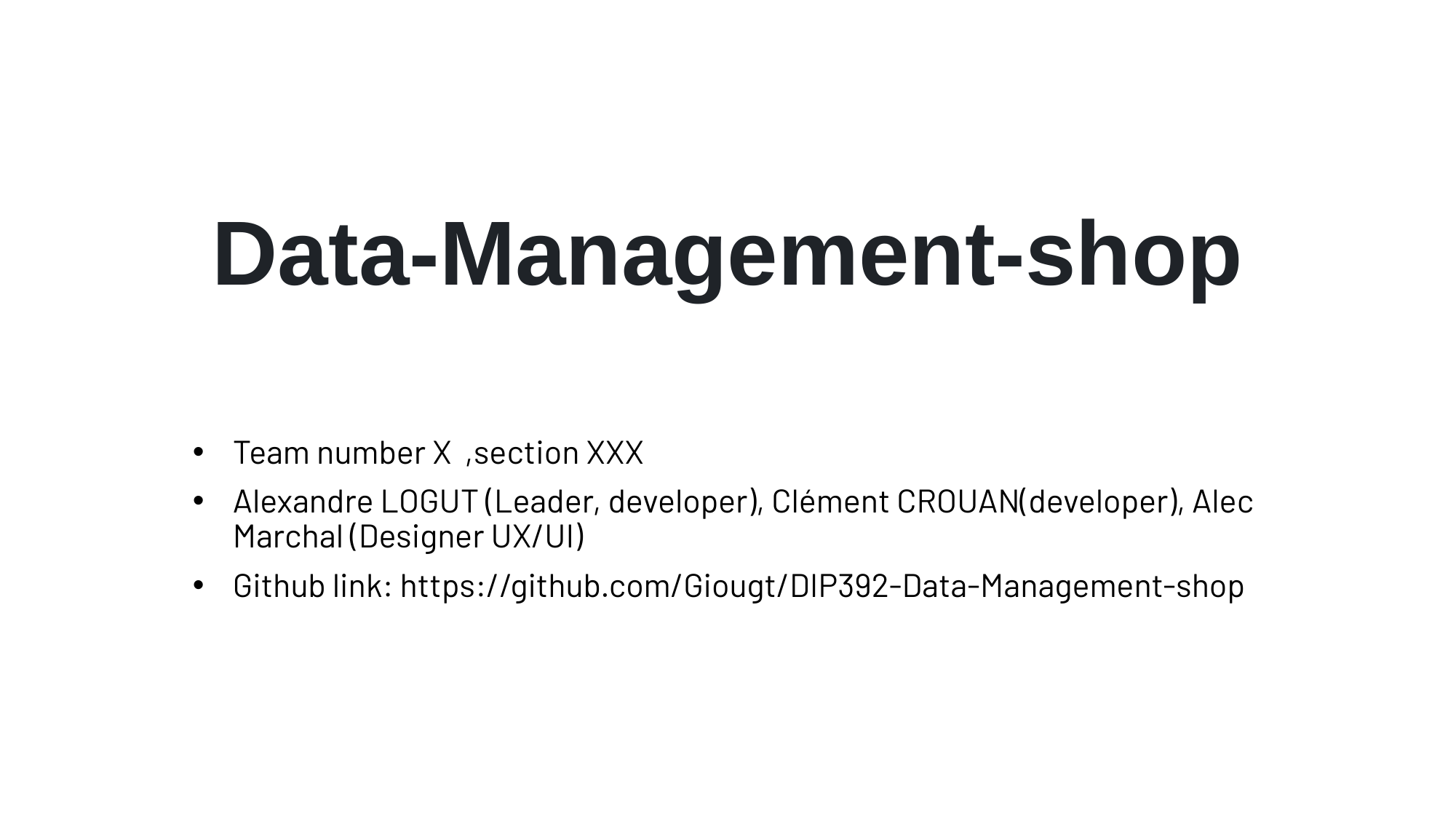

# Data-Management-shop
Team number X  ,section XXX
Alexandre LOGUT (Leader, developer), Clément CROUAN(developer), Alec Marchal (Designer UX/UI)
Github link: https://github.com/Giougt/DIP392-Data-Management-shop